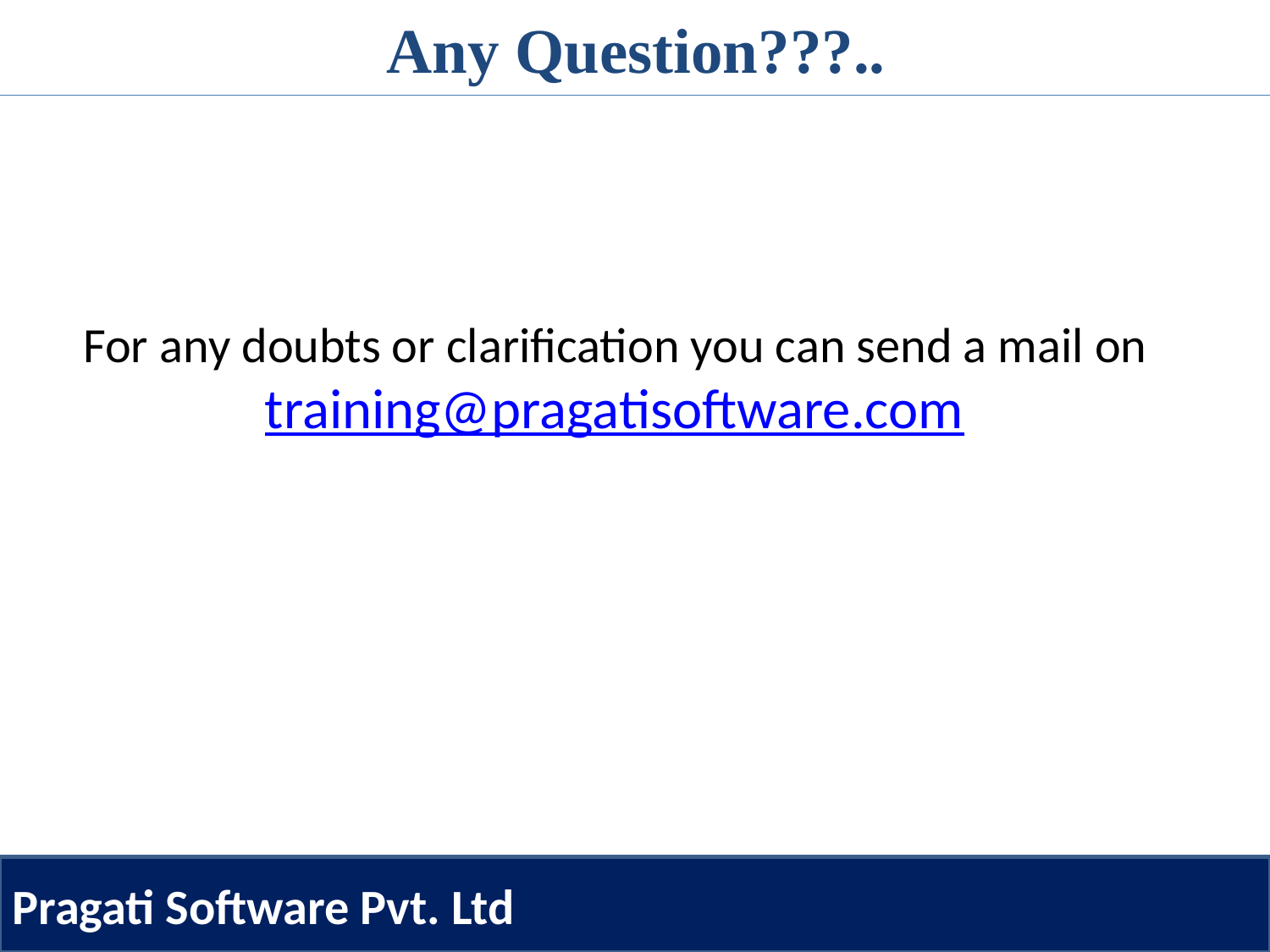

# Any Question???..
For any doubts or clarification you can send a mail on training@pragatisoftware.com